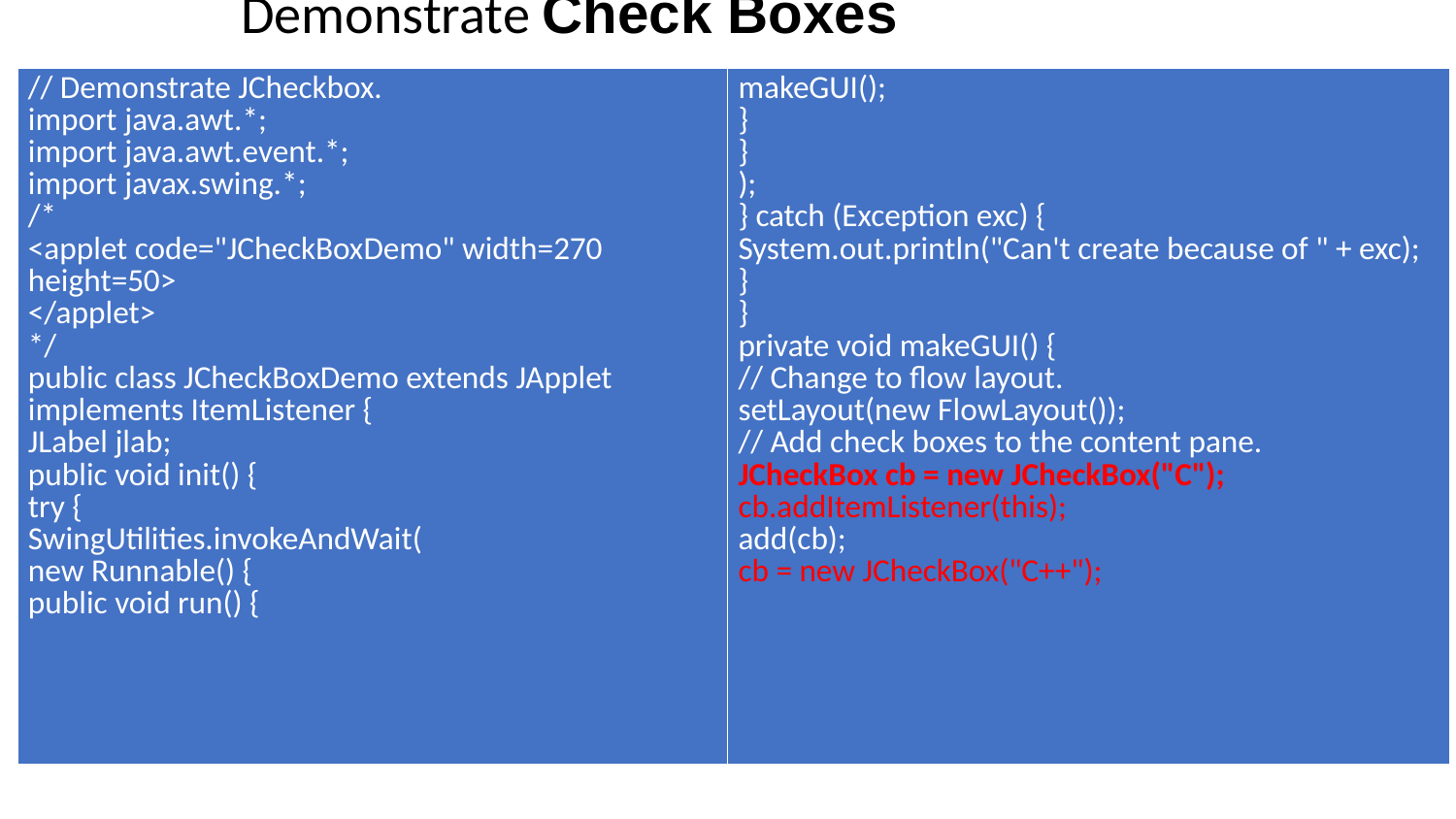

# Demonstrate Check Boxes
| // Demonstrate JCheckbox. import java.awt.\*; import java.awt.event.\*; import javax.swing.\*; /\* <applet code="JCheckBoxDemo" width=270 height=50> </applet> \*/ public class JCheckBoxDemo extends JApplet implements ItemListener { JLabel jlab; public void init() { try { SwingUtilities.invokeAndWait( new Runnable() { public void run() { | makeGUI(); } } ); } catch (Exception exc) { System.out.println("Can't create because of " + exc); } } private void makeGUI() { // Change to flow layout. setLayout(new FlowLayout()); // Add check boxes to the content pane. JCheckBox cb = new JCheckBox("C"); cb.addItemListener(this); add(cb); cb = new JCheckBox("C++"); |
| --- | --- |